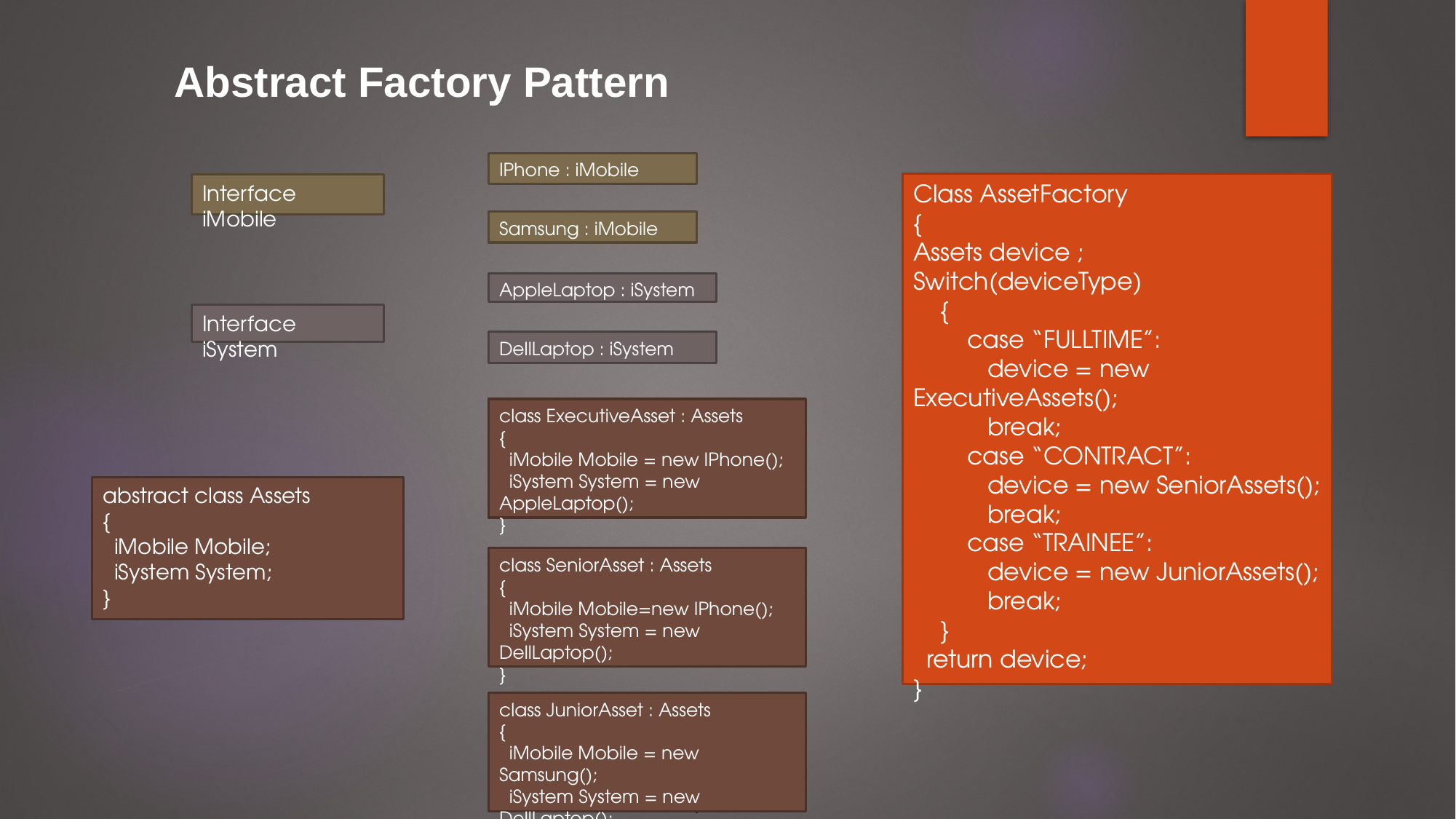

Abstract Factory Pattern

IPhone : iMobile

Class AssetFactory
{
Assets device ;
Switch(deviceType)
    {
        case “FULLTIME”:
           device = new ExecutiveAssets();
           break;
        case “CONTRACT”:
           device = new SeniorAssets();
           break;
        case “TRAINEE”:
           device = new JuniorAssets();
           break;
    }
  return device;
}
Interface iMobile

Samsung : iMobile

AppleLaptop : iSystem

Interface iSystem

DellLaptop : iSystem

class ExecutiveAsset : Assets
{
  iMobile Mobile = new IPhone();
  iSystem System = new AppleLaptop();
}
abstract class Assets
{
  iMobile Mobile;
  iSystem System;
}

class SeniorAsset : Assets
{
  iMobile Mobile=new IPhone();
  iSystem System = new DellLaptop();
}
class JuniorAsset : Assets
{
  iMobile Mobile = new Samsung();
  iSystem System = new DellLaptop();
}